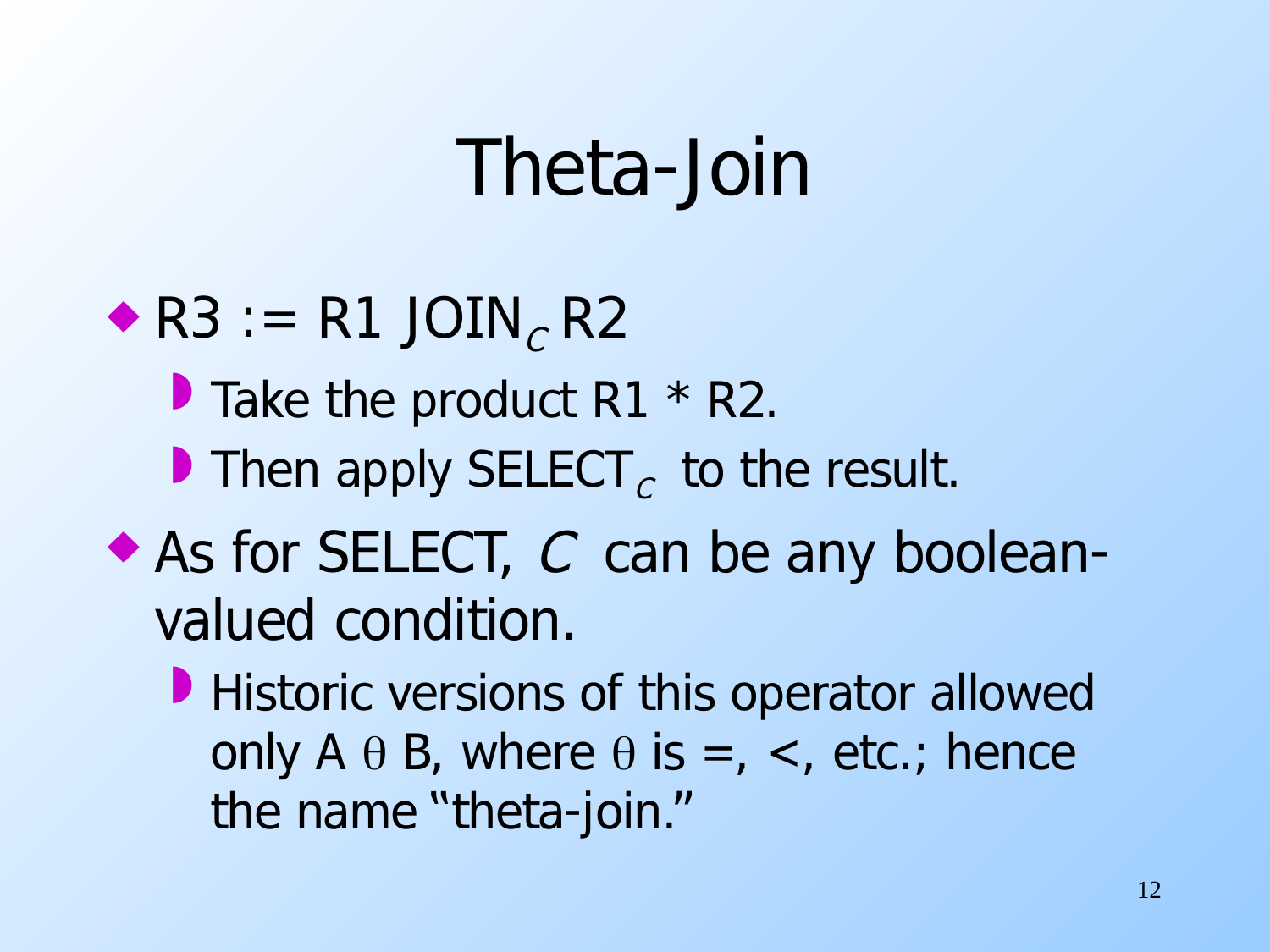

# Theta-Join
R3 := R1 JOINC R2
Take the product R1 * R2.
Then apply SELECTC  to the result.
As for SELECT, C  can be any boolean-valued condition.
Historic versions of this operator allowed only A θ B, where θ is =, <, etc.; hence the name “theta-join.”
12